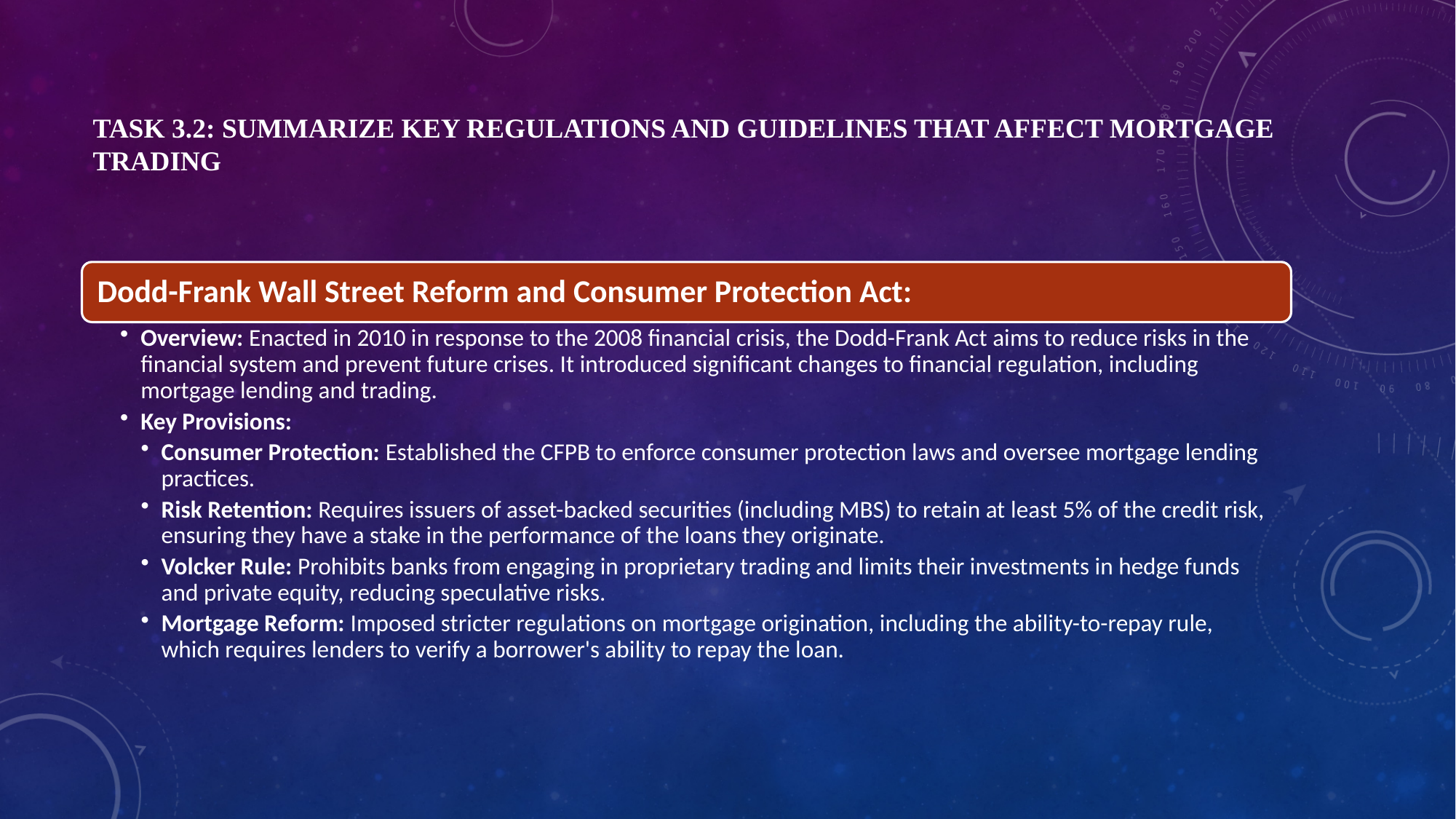

# Task 3.2: Summarize Key Regulations and Guidelines That Affect Mortgage Trading
Dodd-Frank Wall Street Reform and Consumer Protection Act:
Overview: Enacted in 2010 in response to the 2008 financial crisis, the Dodd-Frank Act aims to reduce risks in the financial system and prevent future crises. It introduced significant changes to financial regulation, including mortgage lending and trading.
Key Provisions:
Consumer Protection: Established the CFPB to enforce consumer protection laws and oversee mortgage lending practices.
Risk Retention: Requires issuers of asset-backed securities (including MBS) to retain at least 5% of the credit risk, ensuring they have a stake in the performance of the loans they originate.
Volcker Rule: Prohibits banks from engaging in proprietary trading and limits their investments in hedge funds and private equity, reducing speculative risks.
Mortgage Reform: Imposed stricter regulations on mortgage origination, including the ability-to-repay rule, which requires lenders to verify a borrower's ability to repay the loan.